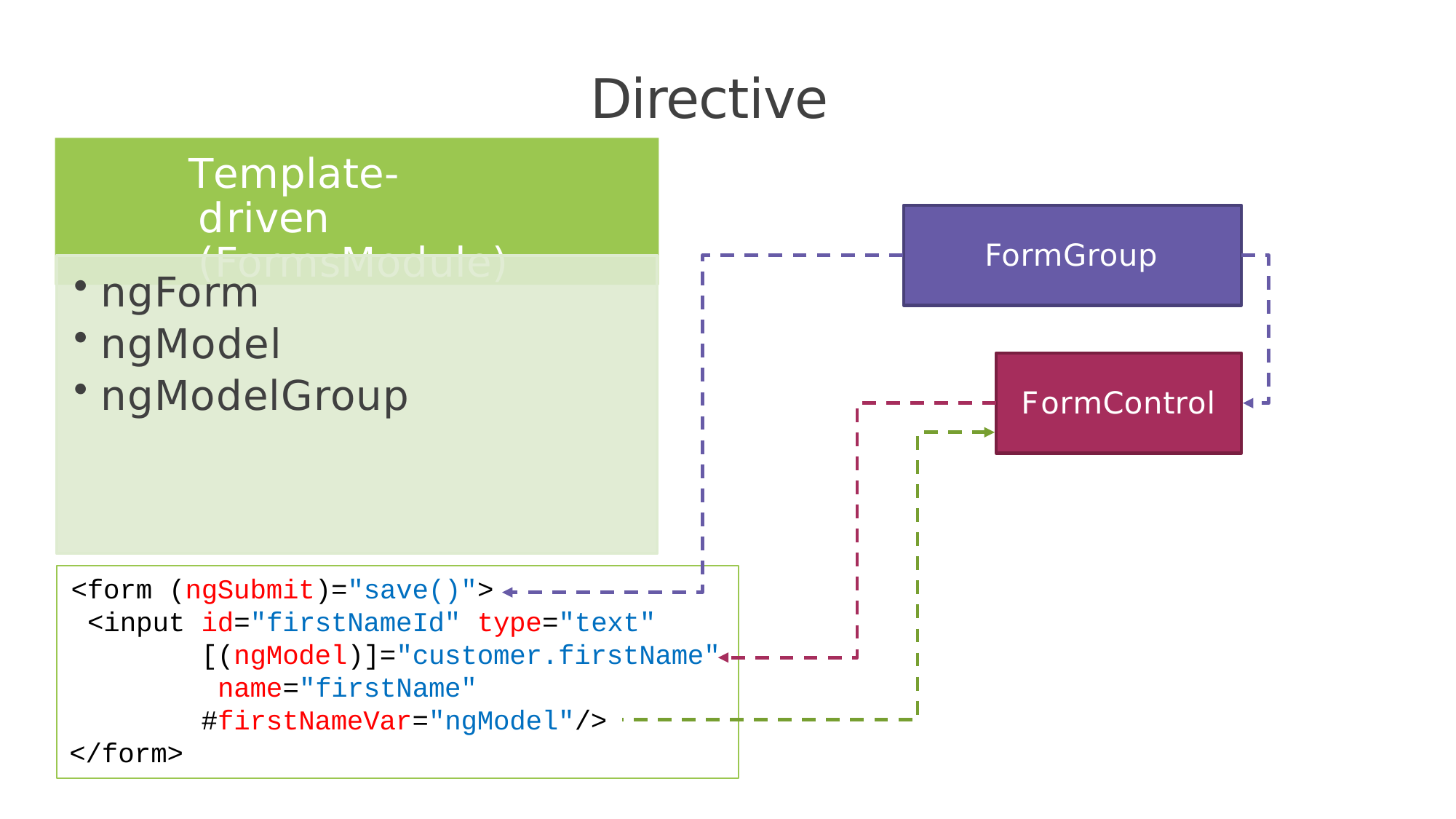

# Directives
Template-driven  (FormsModule)

FormGroup

ngForm
ngModel
ngModelGroup
FormControl

<form (ngSubmit)="save()">
<input id="firstNameId" type="text"  [(ngModel)]="customer.firstName"  name="firstName"  #firstNameVar="ngModel"/>
</form>
14